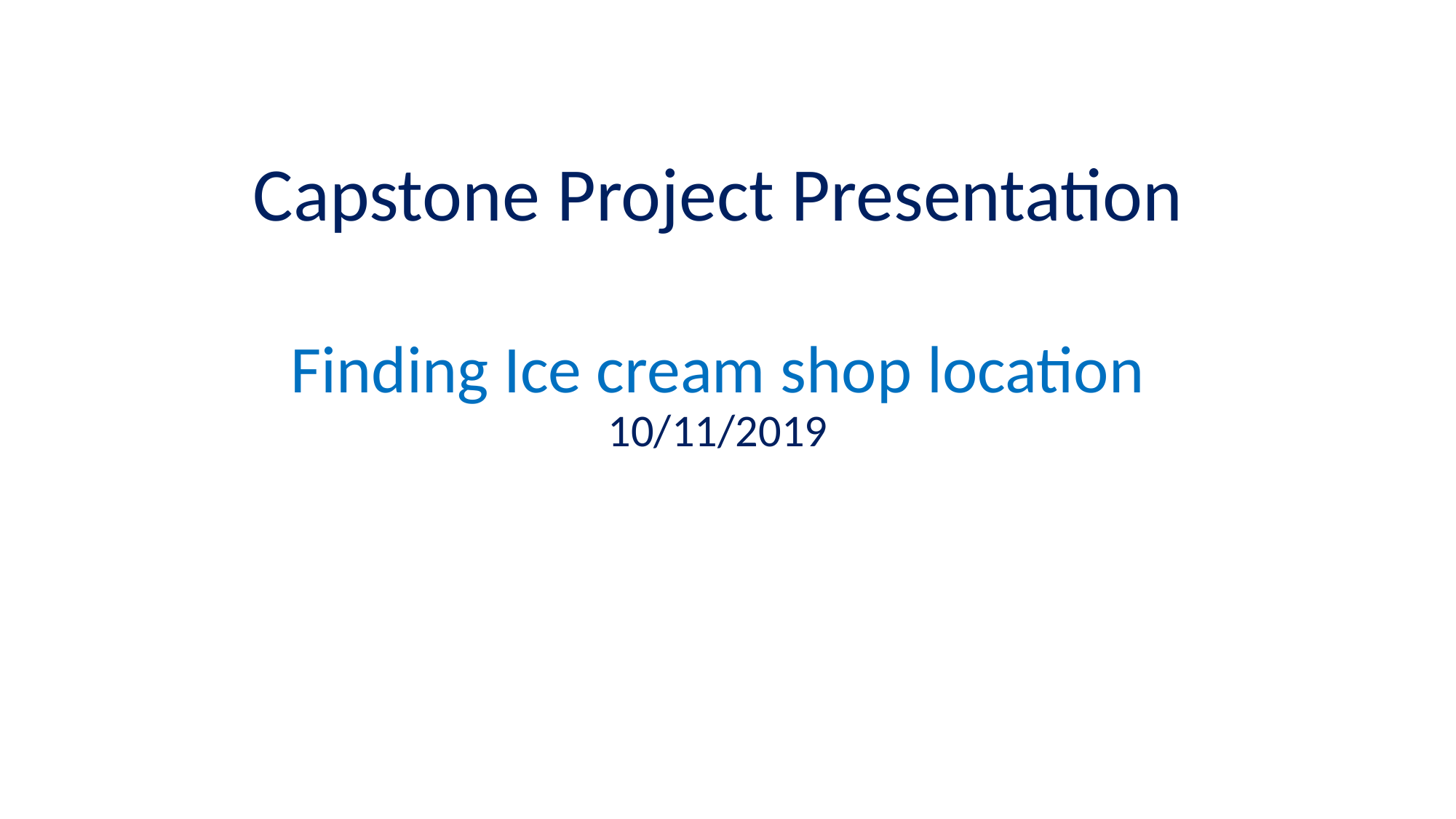

# Capstone Project Presentation Finding Ice cream shop location 10/11/2019